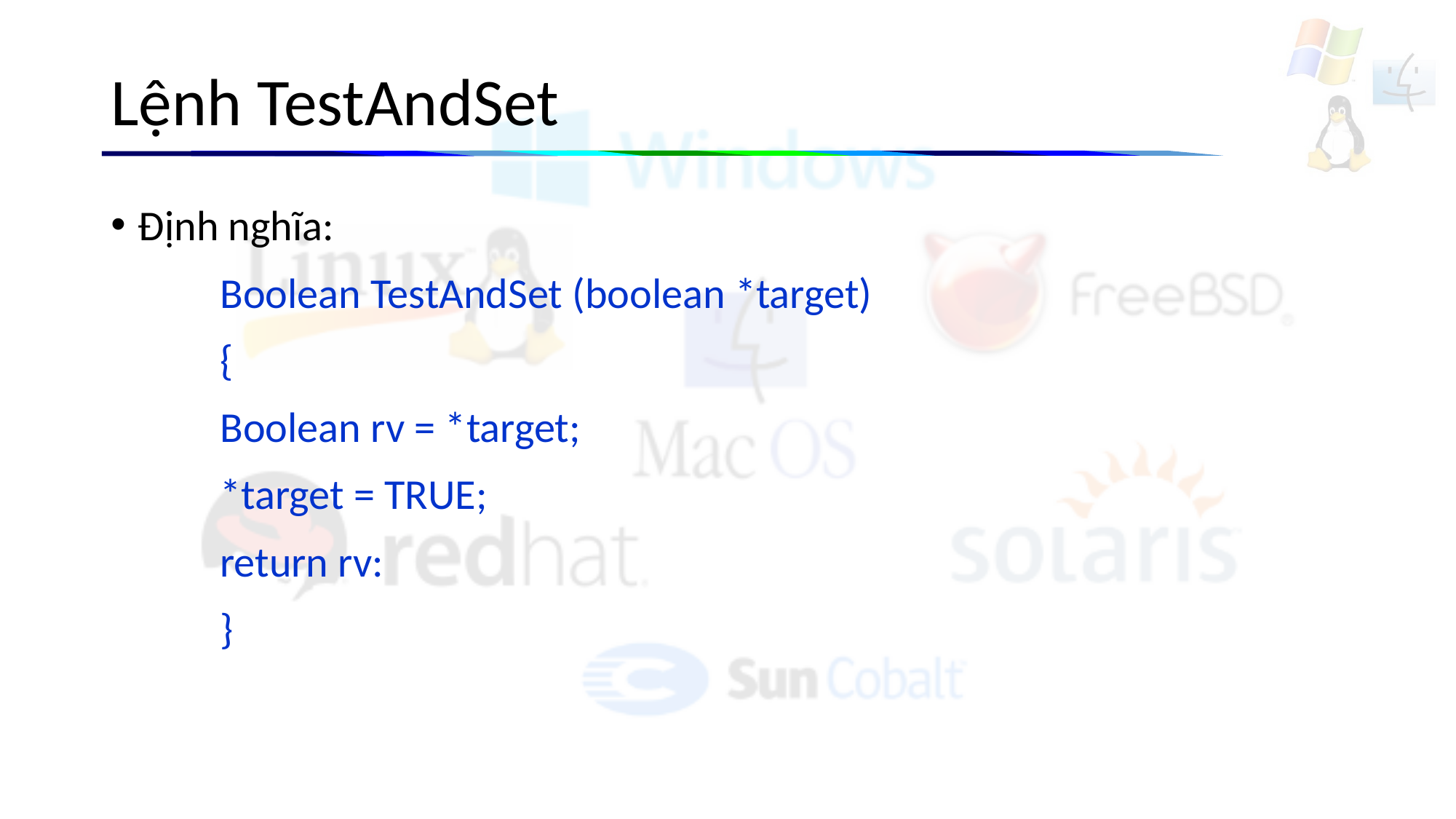

# Lệnh TestAndSet
Định nghĩa:
Boolean TestAndSet (boolean *target)
{
Boolean rv = *target;
*target = TRUE;
return rv:
}